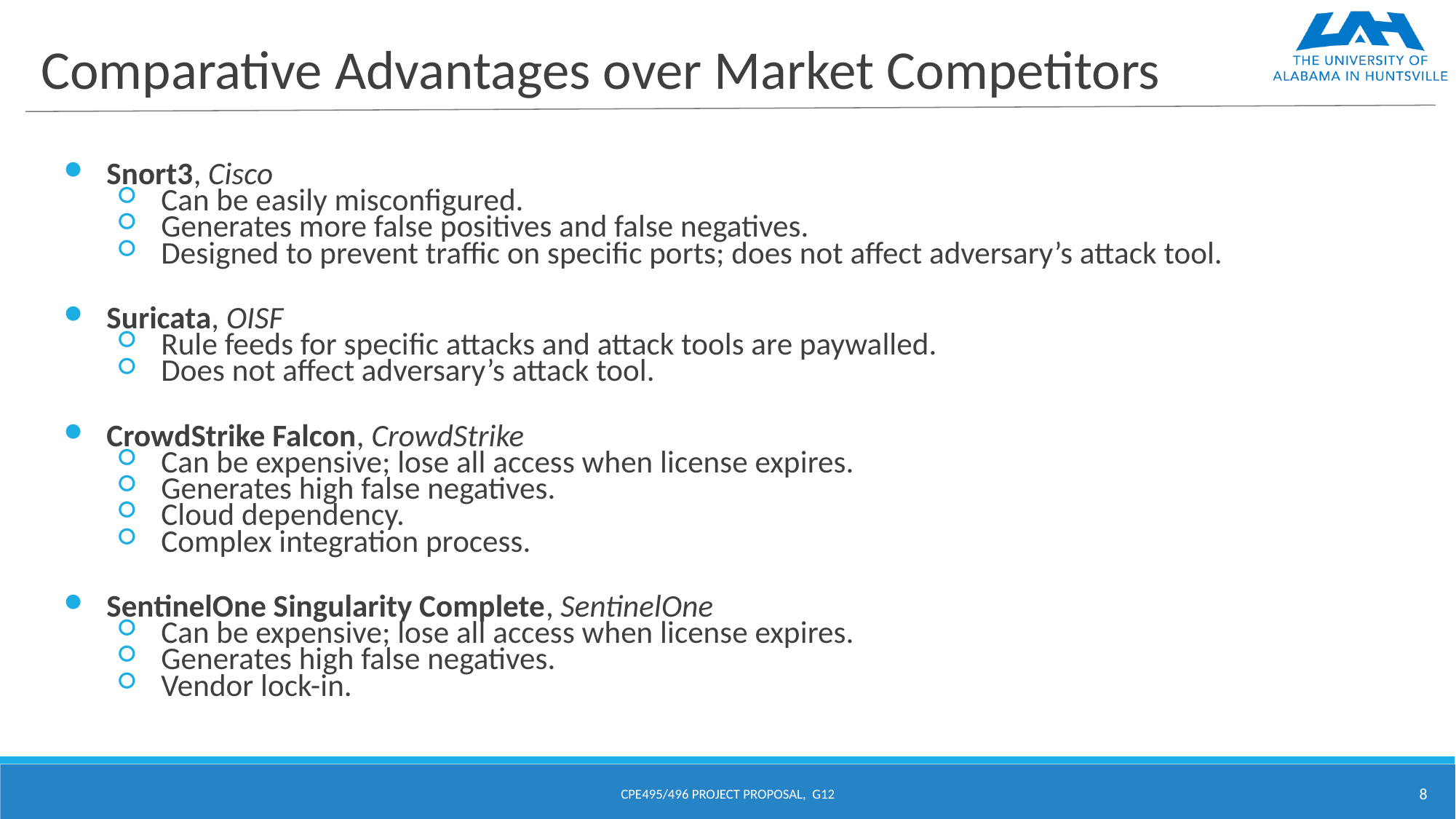

# Comparative Advantages over Market Competitors

Snort3, Cisco
Can be easily misconfigured.
Generates more false positives and false negatives.
Designed to prevent traffic on specific ports; does not affect adversary’s attack tool.

Suricata, OISF
Rule feeds for specific attacks and attack tools are paywalled.
Does not affect adversary’s attack tool.

CrowdStrike Falcon, CrowdStrike
Can be expensive; lose all access when license expires.
Generates high false negatives.
Cloud dependency.
Complex integration process.

SentinelOne Singularity Complete, SentinelOne
Can be expensive; lose all access when license expires.
Generates high false negatives.
Vendor lock-in.

CPE495/496 PROJECT PROPOSAL,  G12
8